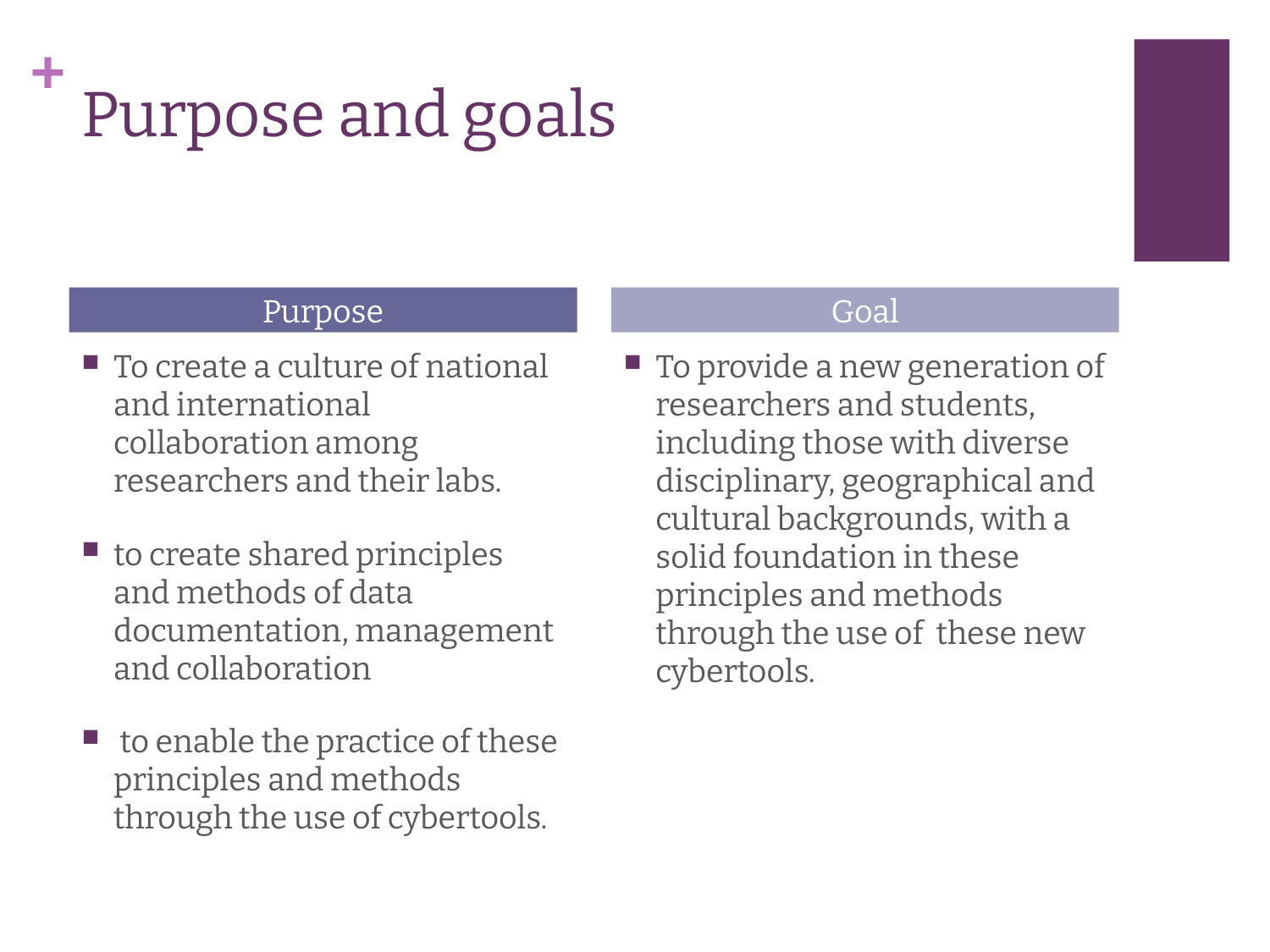

# Purpose and goals
Purpose
Goal
To create a culture of national and international collaboration among researchers and their labs.
to create shared principles and methods of data documentation, management and collaboration
 to enable the practice of these principles and methods through the use of cybertools.
To provide a new generation of researchers and students, including those with diverse disciplinary, geographical and cultural backgrounds, with a solid foundation in these principles and methods through the use of  these new cybertools.